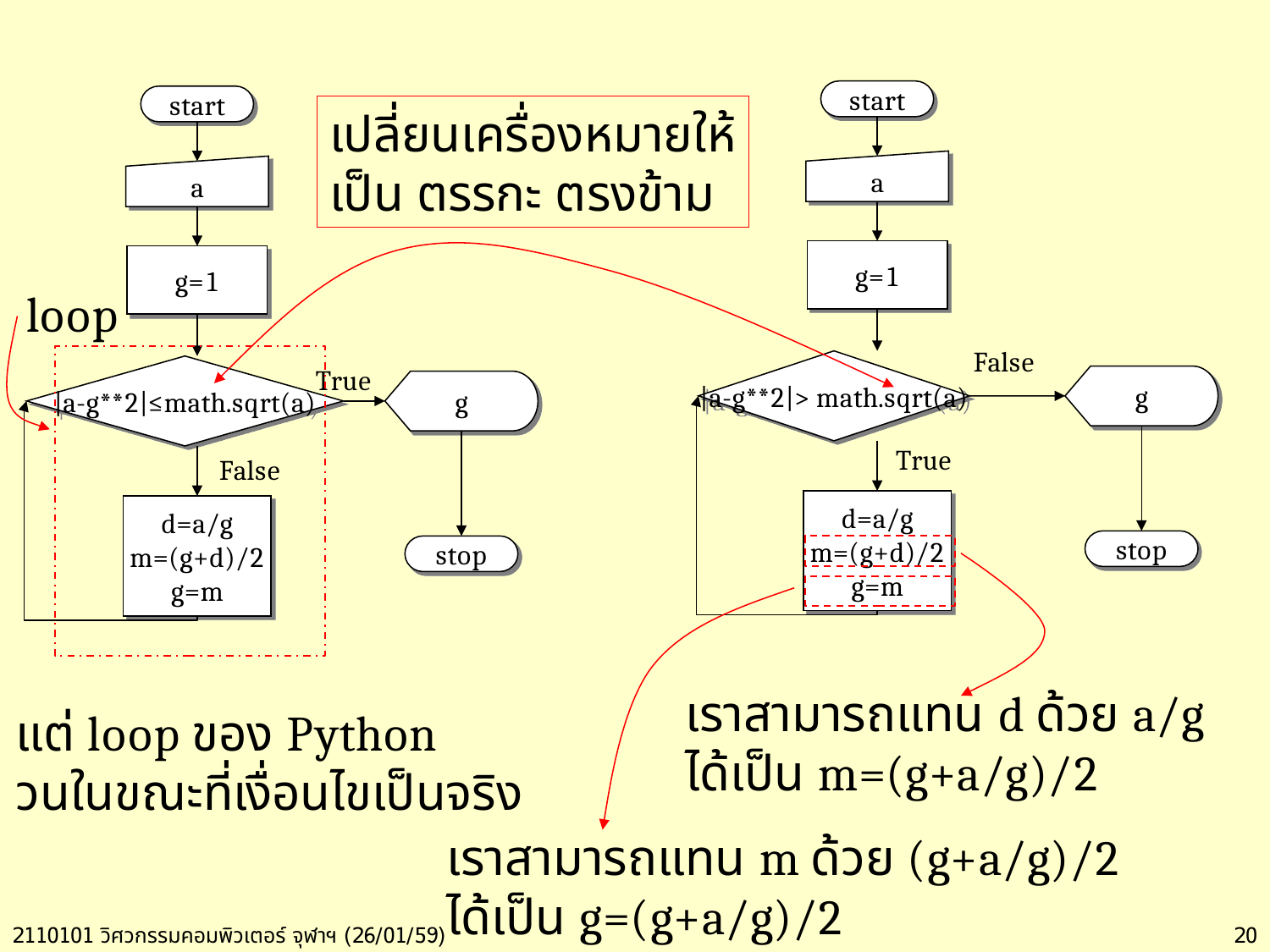

start
start
เปลี่ยนเครื่องหมายให้
เป็น ตรรกะ ตรงข้าม
a
a

g=1
g=1
loop

False

|a-g**2|> math.sqrt(a)
|a-g**2|≤math.sqrt(a)
True
g
g
True
False
d=a/g
m=(g+d)/2
g=m
d=a/g
m=(g+d)/2
g=m
stop
stop

เราสามารถแทน d ด้วย a/g
ได้เป็น m=(g+a/g)/2
แต่ loop ของ Python
วนในขณะที่เงื่อนไขเป็นจริง
เราสามารถแทน m ด้วย (g+a/g)/2
ได้เป็น g=(g+a/g)/2